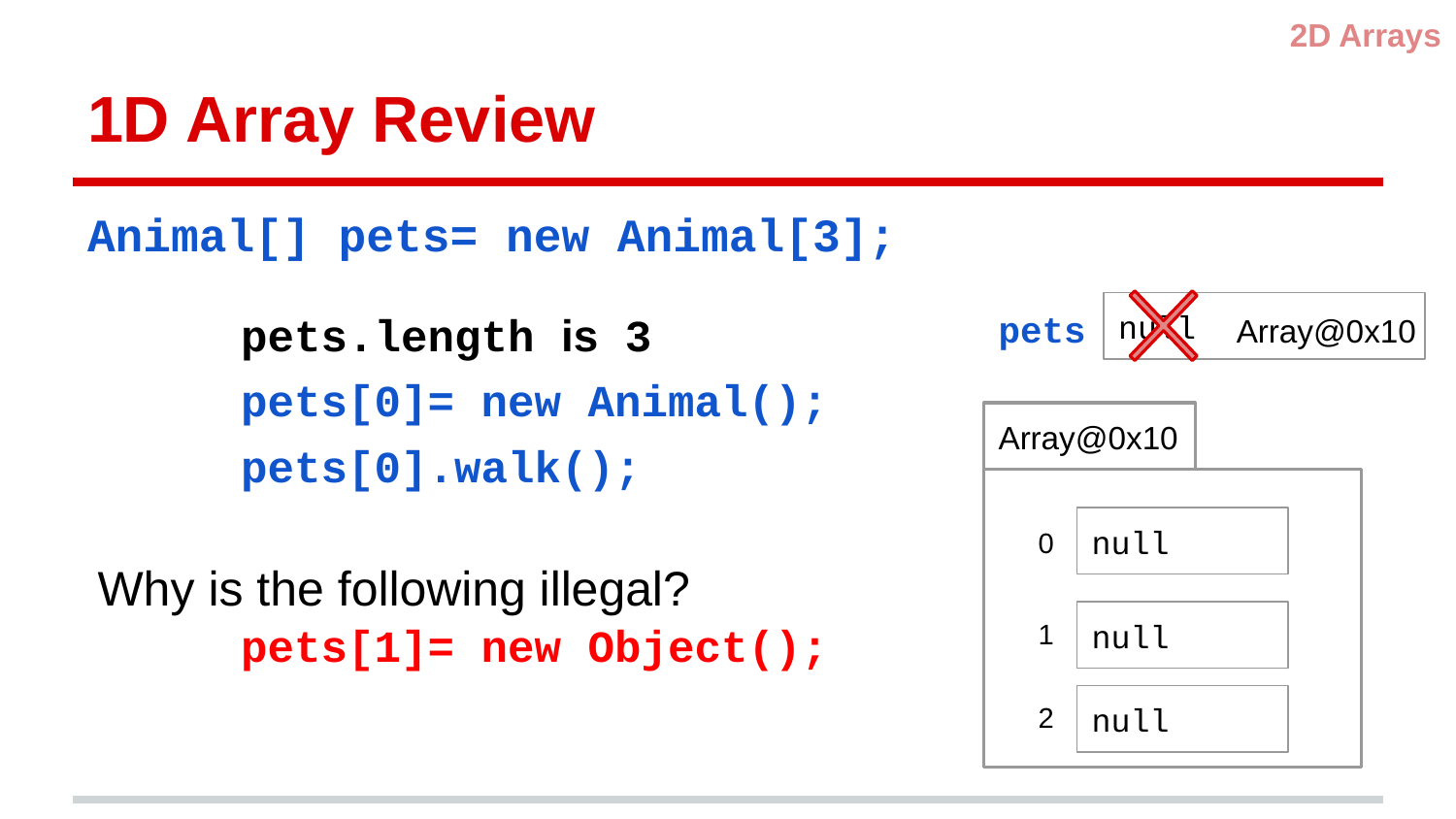

2D Arrays
# 1D Array Review
Animal[] pets= new Animal[3];

pets.length is 3
pets[0]= new Animal();
pets[0].walk();
pets
null
Array@0x10
Array@0x10

null
0
1
null
2
null
Why is the following illegal?
pets[1]= new Object();